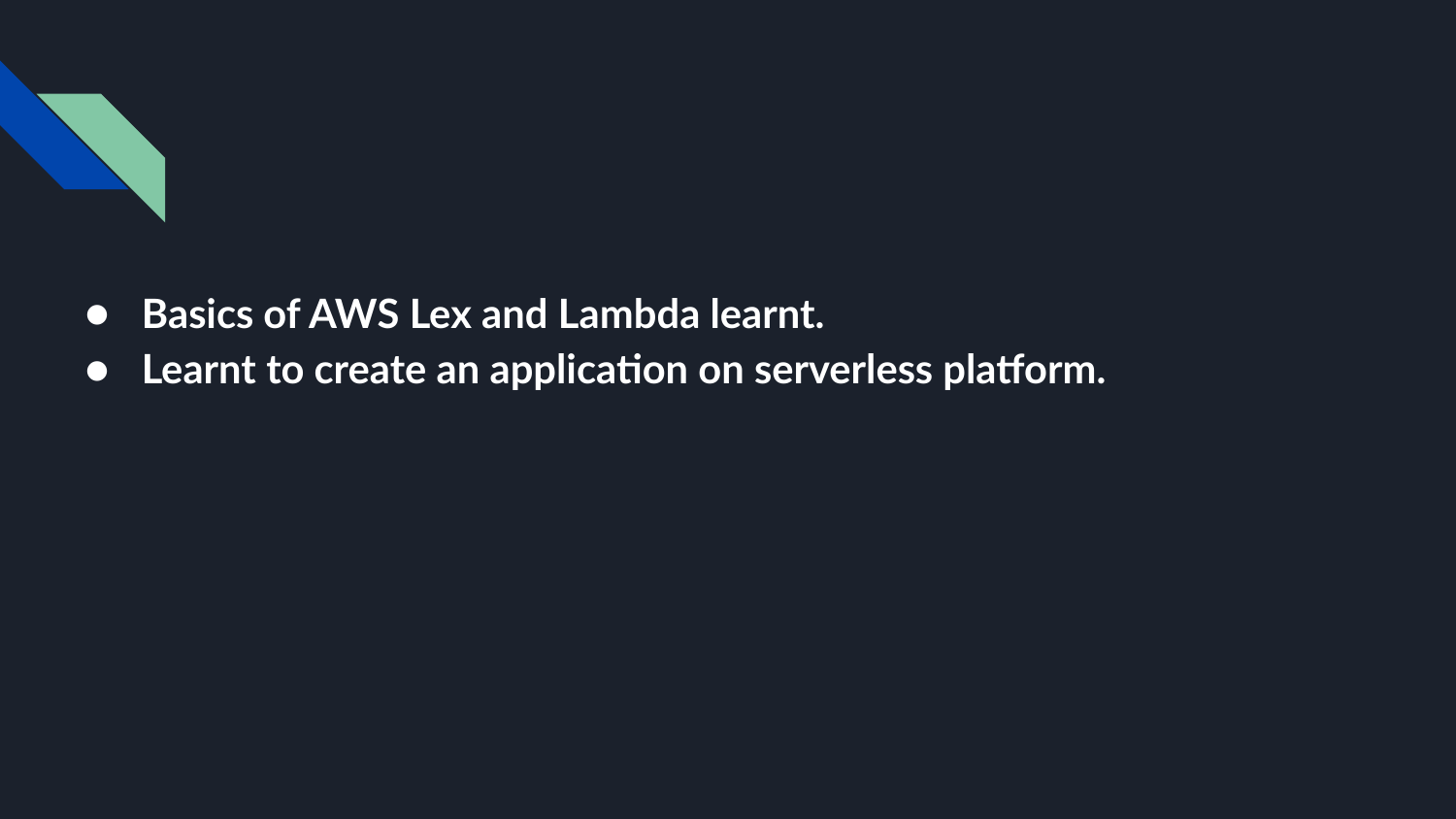

Basics of AWS Lex and Lambda learnt.
Learnt to create an application on serverless platform.